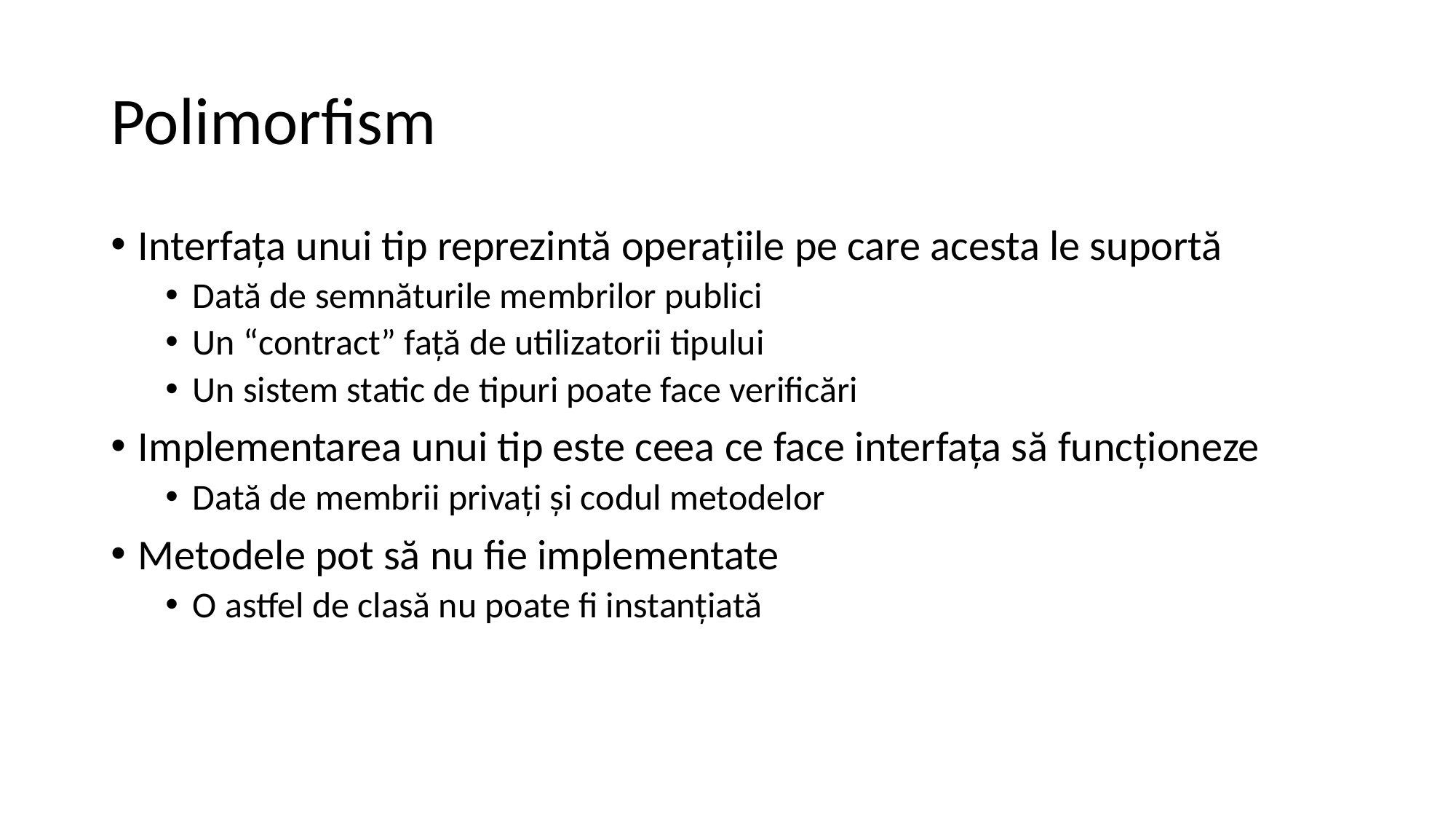

# Polimorfism
Interfața unui tip reprezintă operațiile pe care acesta le suportă
Dată de semnăturile membrilor publici
Un “contract” față de utilizatorii tipului
Un sistem static de tipuri poate face verificări
Implementarea unui tip este ceea ce face interfața să funcționeze
Dată de membrii privați și codul metodelor
Metodele pot să nu fie implementate
O astfel de clasă nu poate fi instanțiată